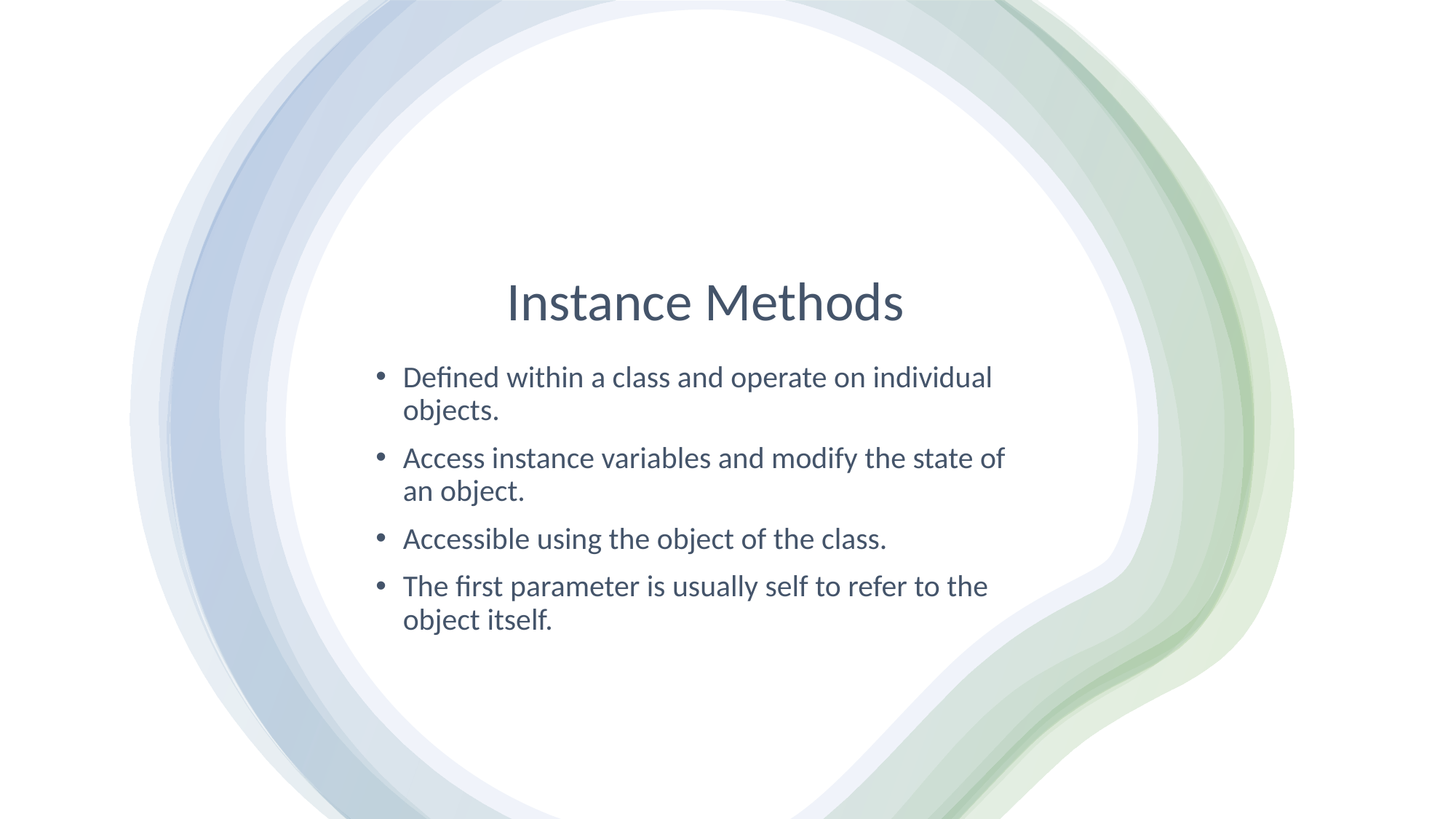

# Instance Methods
Defined within a class and operate on individual objects.
Access instance variables and modify the state of an object.
Accessible using the object of the class.
The first parameter is usually self to refer to the object itself.